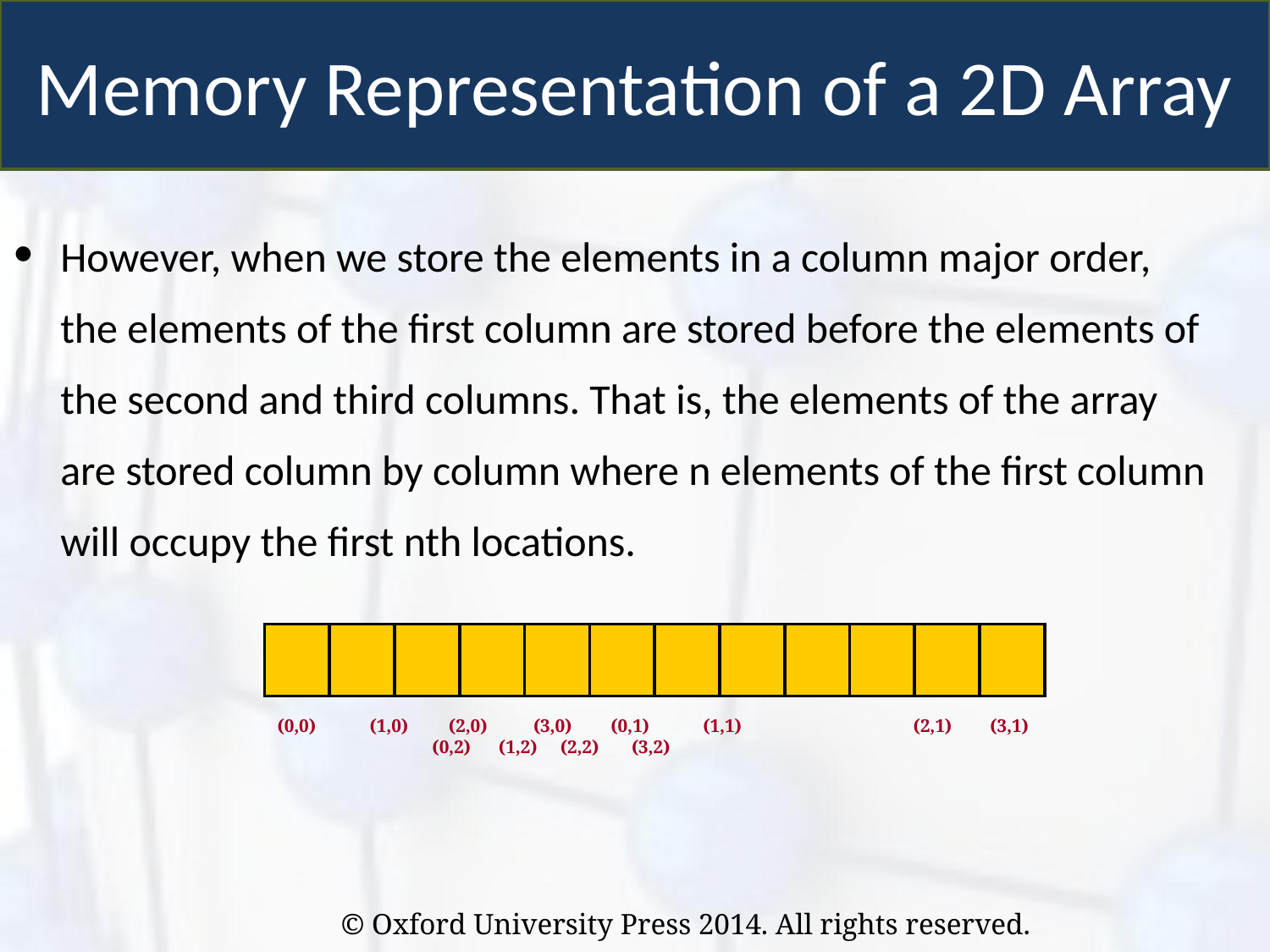

Memory Representation of a 2D Array
However, when we store the elements in a column major order, the elements of the first column are stored before the elements of the second and third columns. That is, the elements of the array are stored column by column where n elements of the first column will occupy the first nth locations.
|  |  |  |  |  |  |  |  |  |  |  |  |
| --- | --- | --- | --- | --- | --- | --- | --- | --- | --- | --- | --- |
(0,0)       (1,0)	   (2,0)      (3,0)	    (0,1)       (1,1)	      (2,1)     (3,1)	      (0,2)      (1,2)     (2,2)       (3,2)